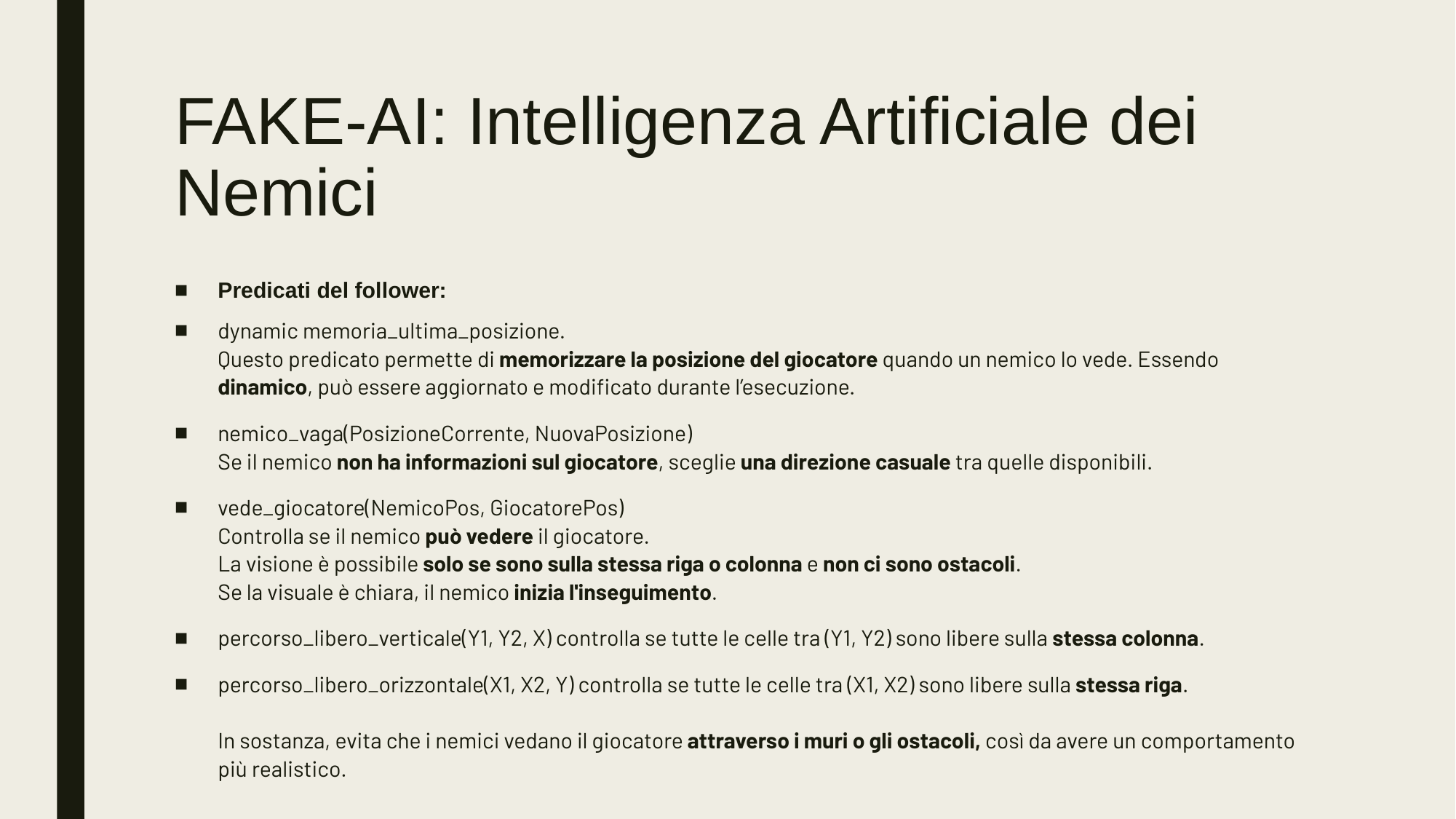

# FAKE-AI: Intelligenza Artificiale dei Nemici
Predicati del follower:
dynamic memoria_ultima_posizione.
Questo predicato permette di memorizzare la posizione del giocatore quando un nemico lo vede. Essendo dinamico, può essere aggiornato e modificato durante l’esecuzione.
nemico_vaga(PosizioneCorrente, NuovaPosizione)
Se il nemico non ha informazioni sul giocatore, sceglie una direzione casuale tra quelle disponibili.
vede_giocatore(NemicoPos, GiocatorePos)
Controlla se il nemico può vedere il giocatore.
La visione è possibile solo se sono sulla stessa riga o colonna e non ci sono ostacoli.
Se la visuale è chiara, il nemico inizia l'inseguimento.
percorso_libero_verticale(Y1, Y2, X) controlla se tutte le celle tra (Y1, Y2) sono libere sulla stessa colonna.
percorso_libero_orizzontale(X1, X2, Y) controlla se tutte le celle tra (X1, X2) sono libere sulla stessa riga.
In sostanza, evita che i nemici vedano il giocatore attraverso i muri o gli ostacoli, così da avere un comportamento più realistico.